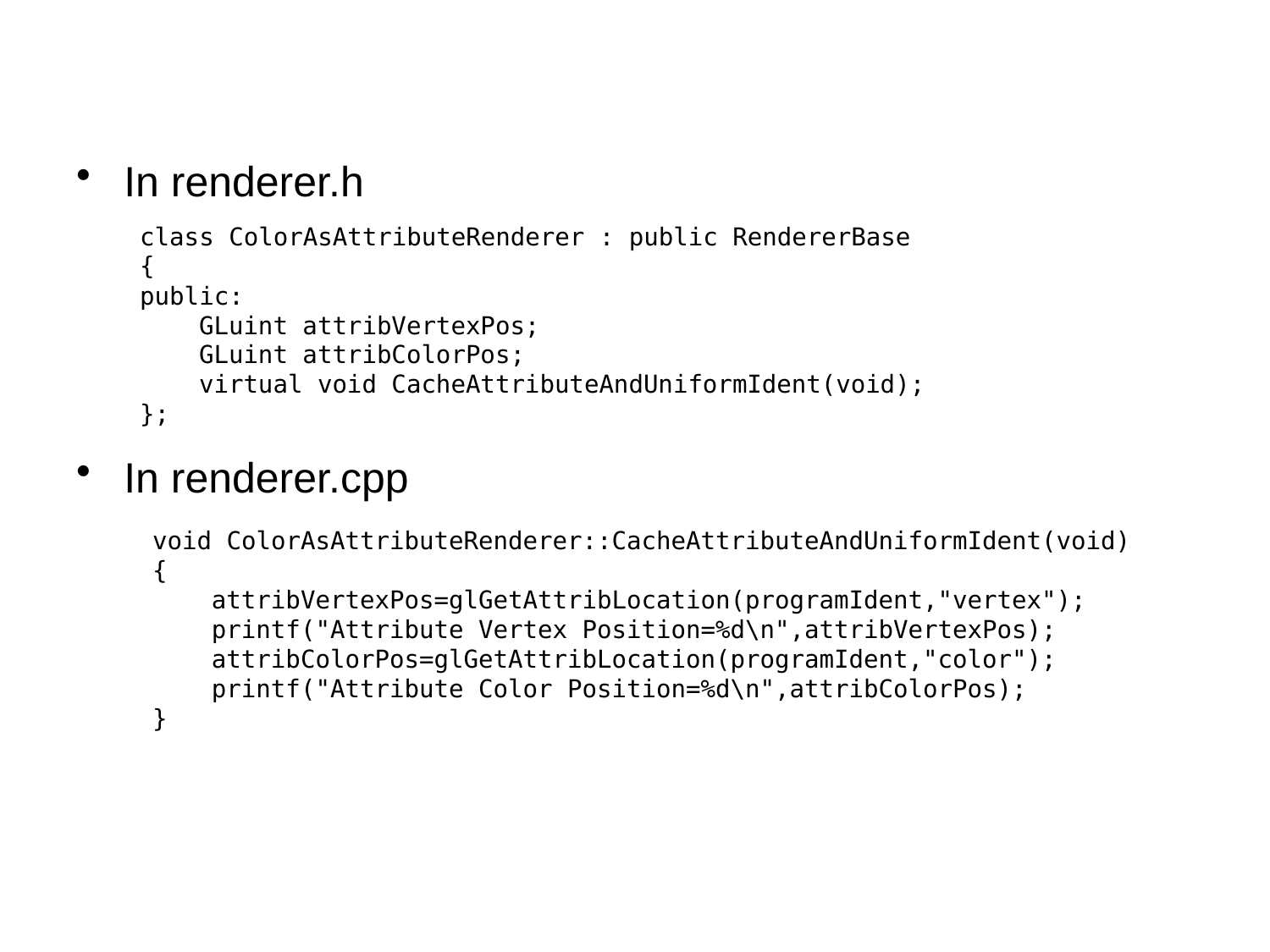

#
In renderer.h

In renderer.cpp
class ColorAsAttributeRenderer : public RendererBase
{
public:
    GLuint attribVertexPos;
    GLuint attribColorPos;
    virtual void CacheAttributeAndUniformIdent(void);
};

void ColorAsAttributeRenderer::CacheAttributeAndUniformIdent(void)
{
    attribVertexPos=glGetAttribLocation(programIdent,"vertex");
    printf("Attribute Vertex Position=%d\n",attribVertexPos);
    attribColorPos=glGetAttribLocation(programIdent,"color");
    printf("Attribute Color Position=%d\n",attribColorPos);
}